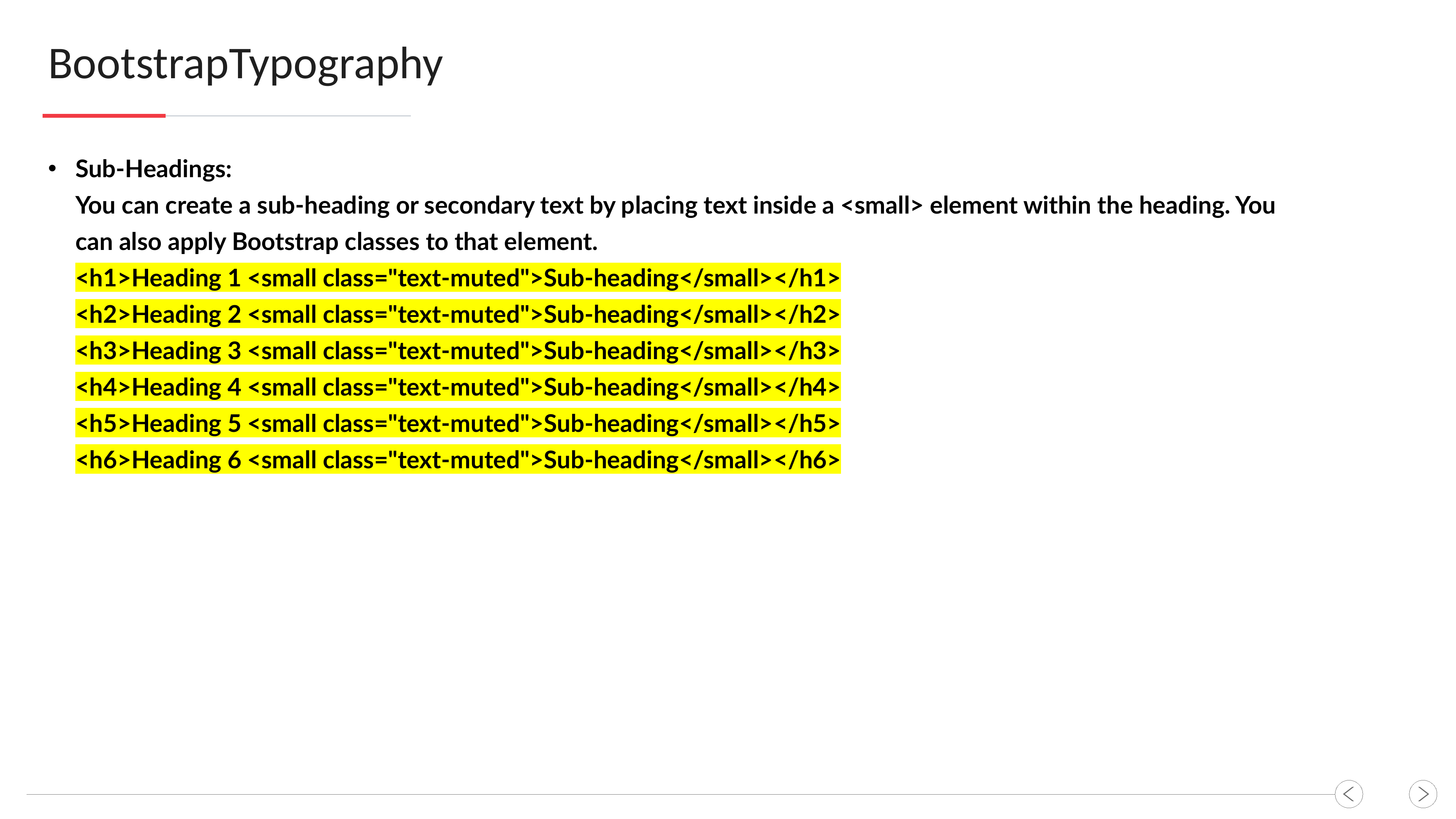

BootstrapTypography
Sub-Headings:
You can create a sub-heading or secondary text by placing text inside a <small> element within the heading. You can also apply Bootstrap classes to that element.
<h1>Heading 1 <small class="text-muted">Sub-heading</small></h1>
<h2>Heading 2 <small class="text-muted">Sub-heading</small></h2>
<h3>Heading 3 <small class="text-muted">Sub-heading</small></h3>
<h4>Heading 4 <small class="text-muted">Sub-heading</small></h4>
<h5>Heading 5 <small class="text-muted">Sub-heading</small></h5>
<h6>Heading 6 <small class="text-muted">Sub-heading</small></h6>